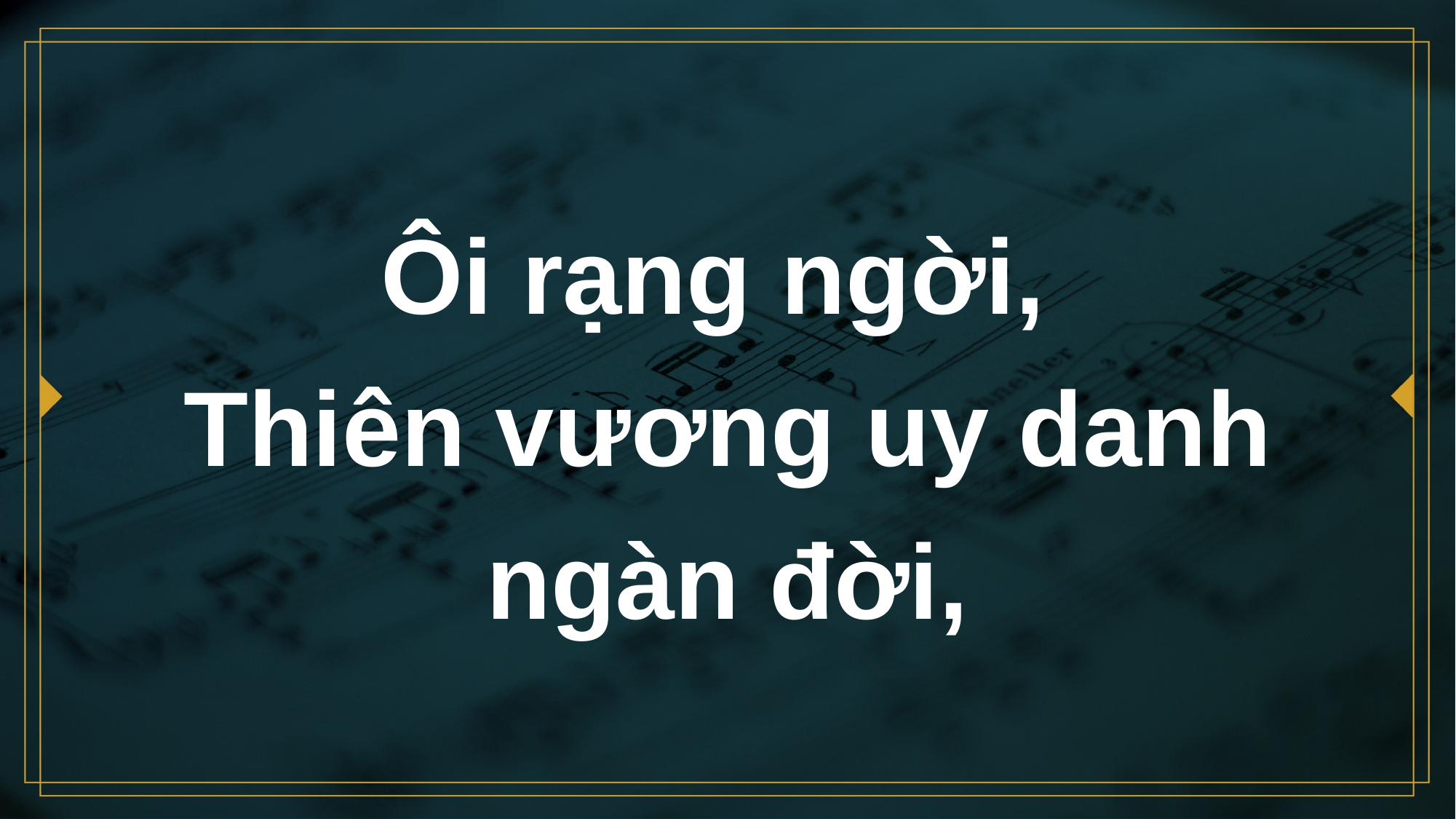

# Ôi rạng ngời, Thiên vương uy danh ngàn đời,